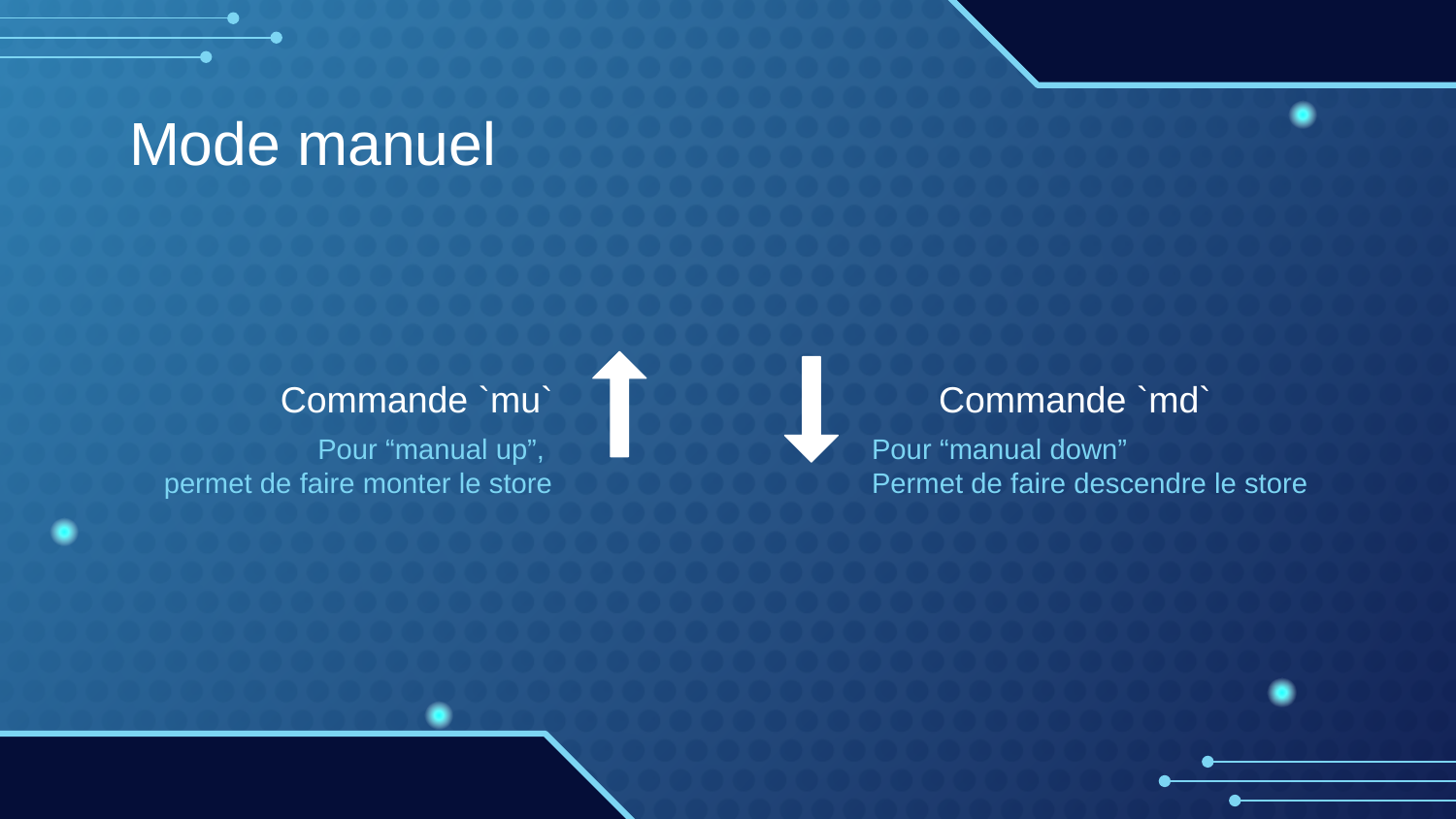

Mode manuel

# Commande `mu`
Commande `md`
Pour “manual up”,
permet de faire monter le store
Pour “manual down”
Permet de faire descendre le store